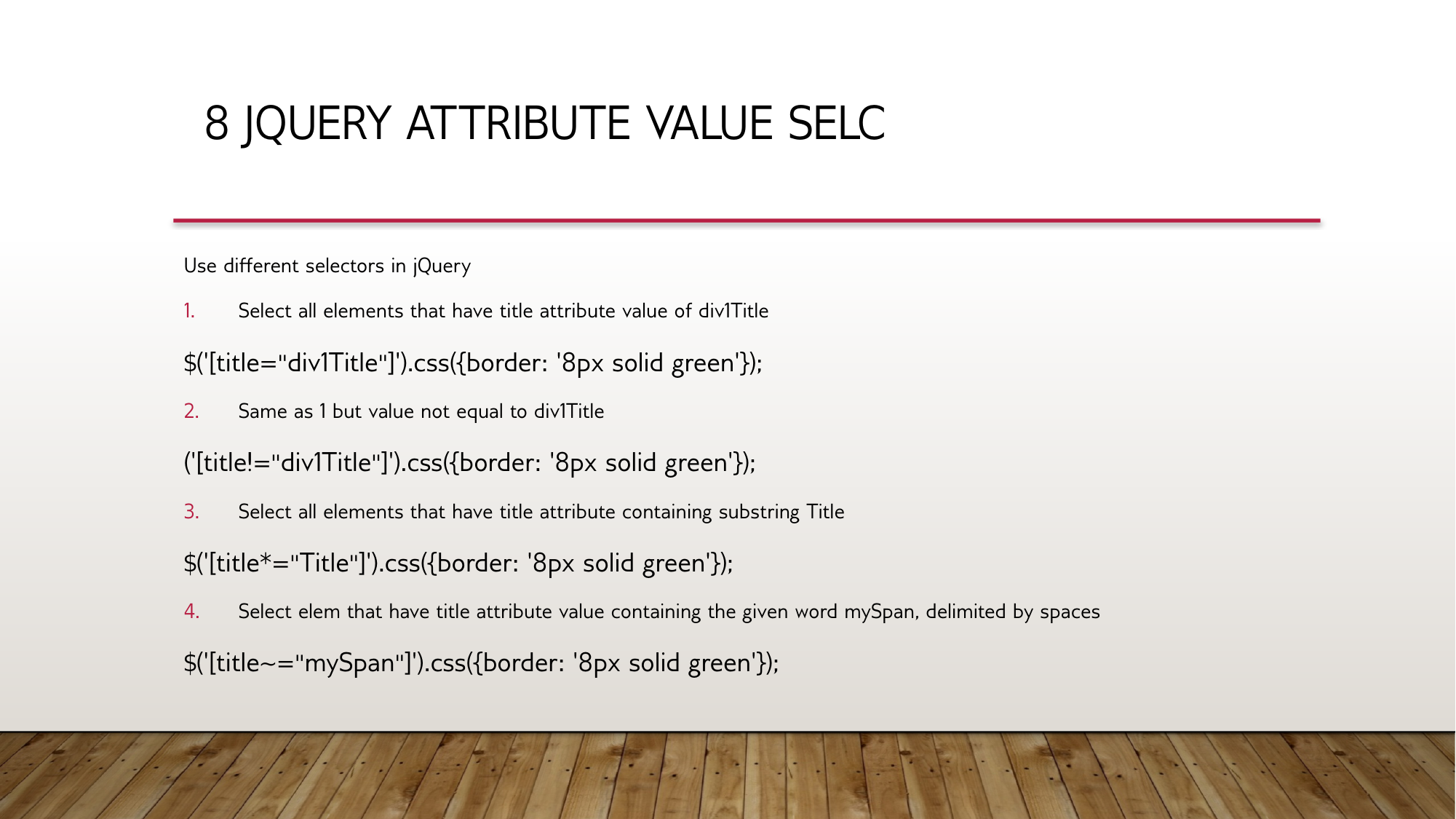

8 jquery attribute Value selc

Use different selectors in jQuery
Select all elements that have title attribute value of div1Title
$('[title="div1Title"]').css({border: '8px solid green'});
Same as 1 but value not equal to div1Title
('[title!="div1Title"]').css({border: '8px solid green'});
Select all elements that have title attribute containing substring Title
$('[title*="Title"]').css({border: '8px solid green'});
Select elem that have title attribute value containing the given word mySpan, delimited by spaces
$('[title~="mySpan"]').css({border: '8px solid green'});